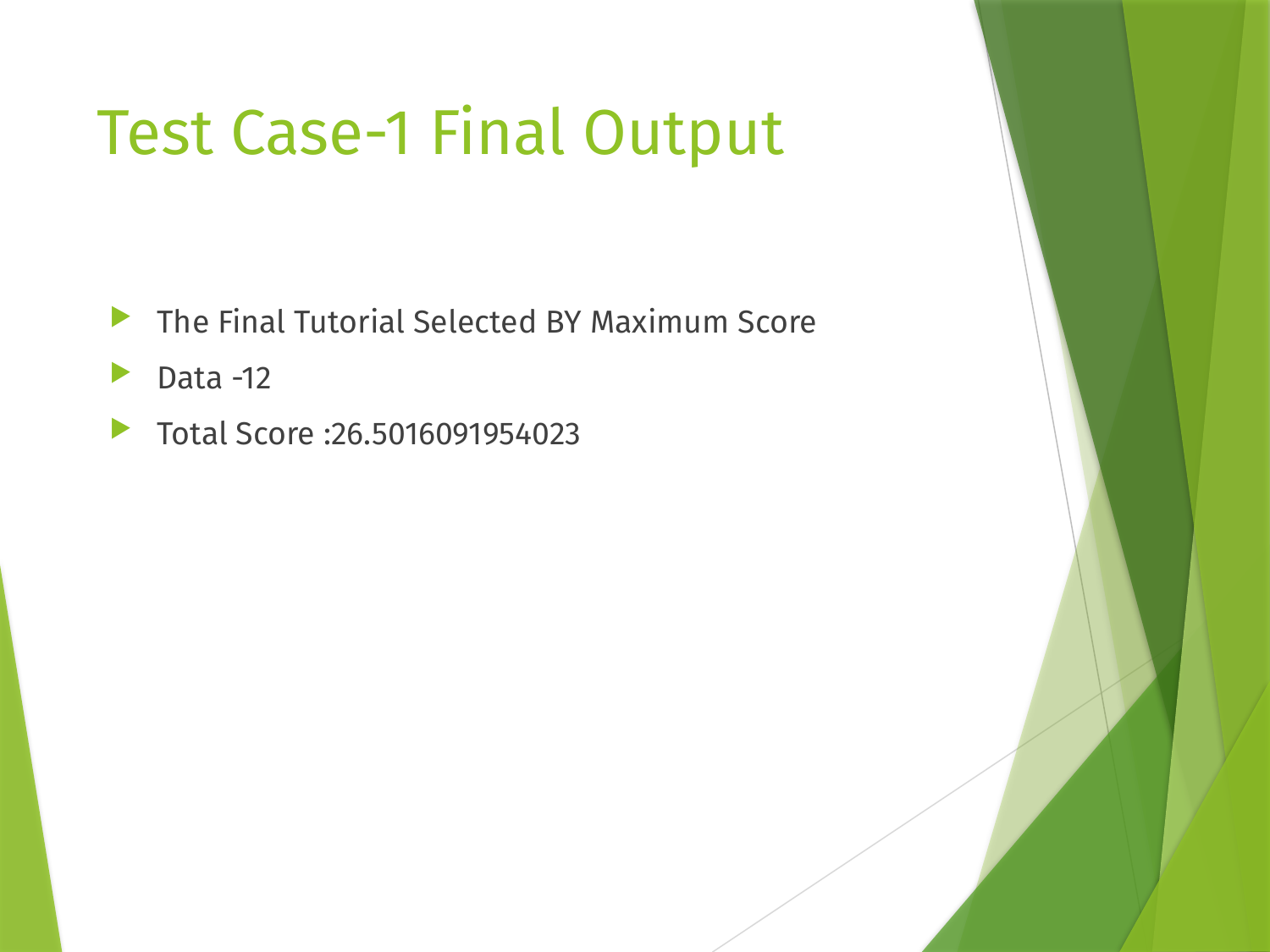

# Test Case-1 Final Output
The Final Tutorial Selected BY Maximum Score
Data -12
Total Score :26.5016091954023